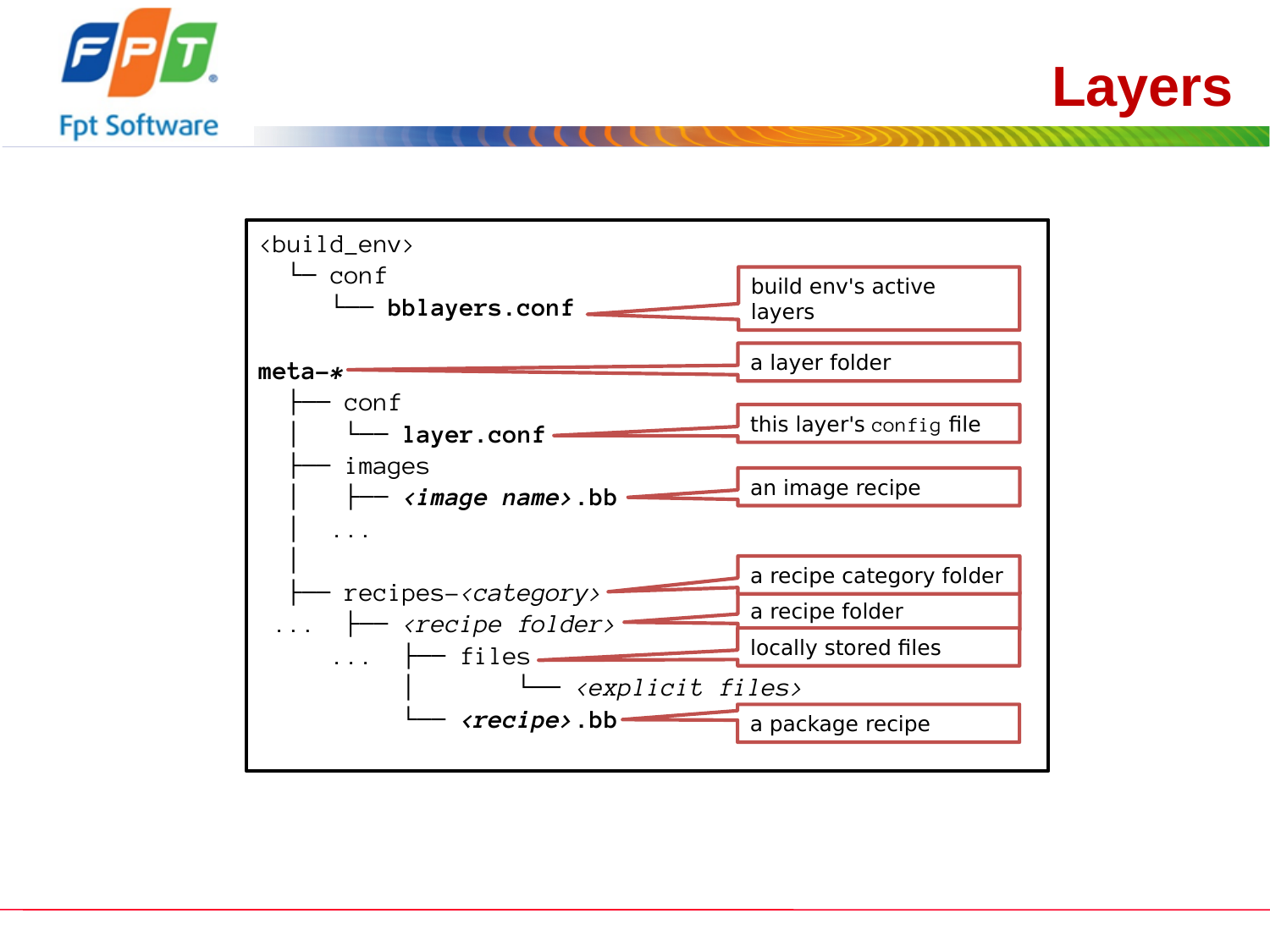

# Layers
<build_env>
  └─ conf
     └── bblayers.conf
meta-*
  ├── conf
  │   └── layer.conf
  ├── images
  │   ├── <image name>.bb
  │  ...
  │
  ├── recipes-<category>
 ...  ├── <recipe folder>
     ...  ├── files
          │       └── <explicit files>
          └── <recipe>.bb

build env's active layers
a layer folder
this layer's config file
an image recipe
a recipe category folder
a recipe folder
locally stored files
a package recipe